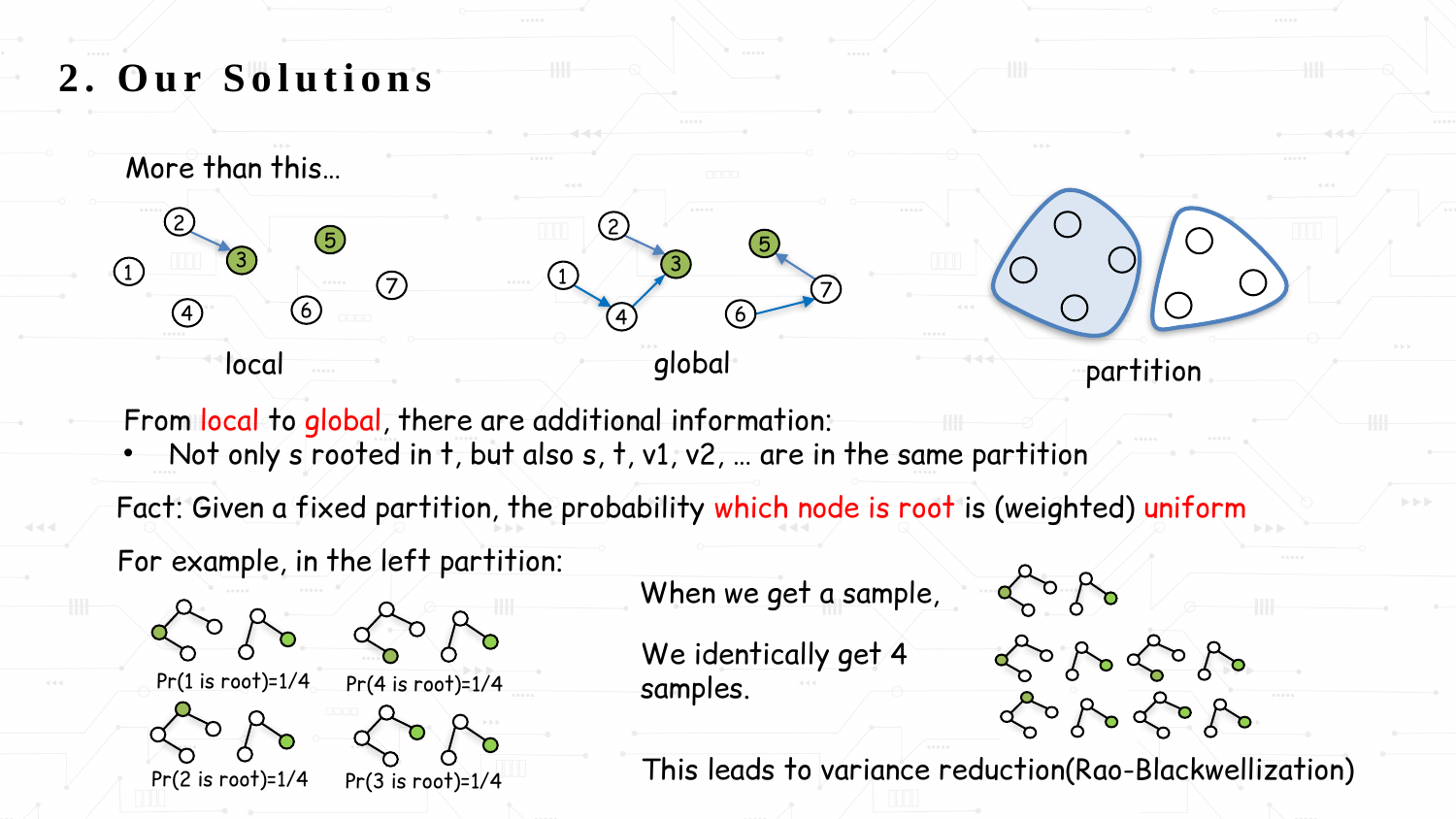

2. Our Solutions
More than this…

2

5
3

1

7
6

4

2

5
3

1

7
6

4

global
local
partition
From local to global, there are additional information:
Not only s rooted in t, but also s, t, v1, v2, … are in the same partition
Fact: Given a fixed partition, the probability which node is root is (weighted) uniform
For example, in the left partition:

When we get a sample,
We identically get 4 samples.

This leads to variance reduction(Rao-Blackwellization)

Pr(1 is root)=1/4
Pr(4 is root)=1/4

Pr(2 is root)=1/4
Pr(3 is root)=1/4